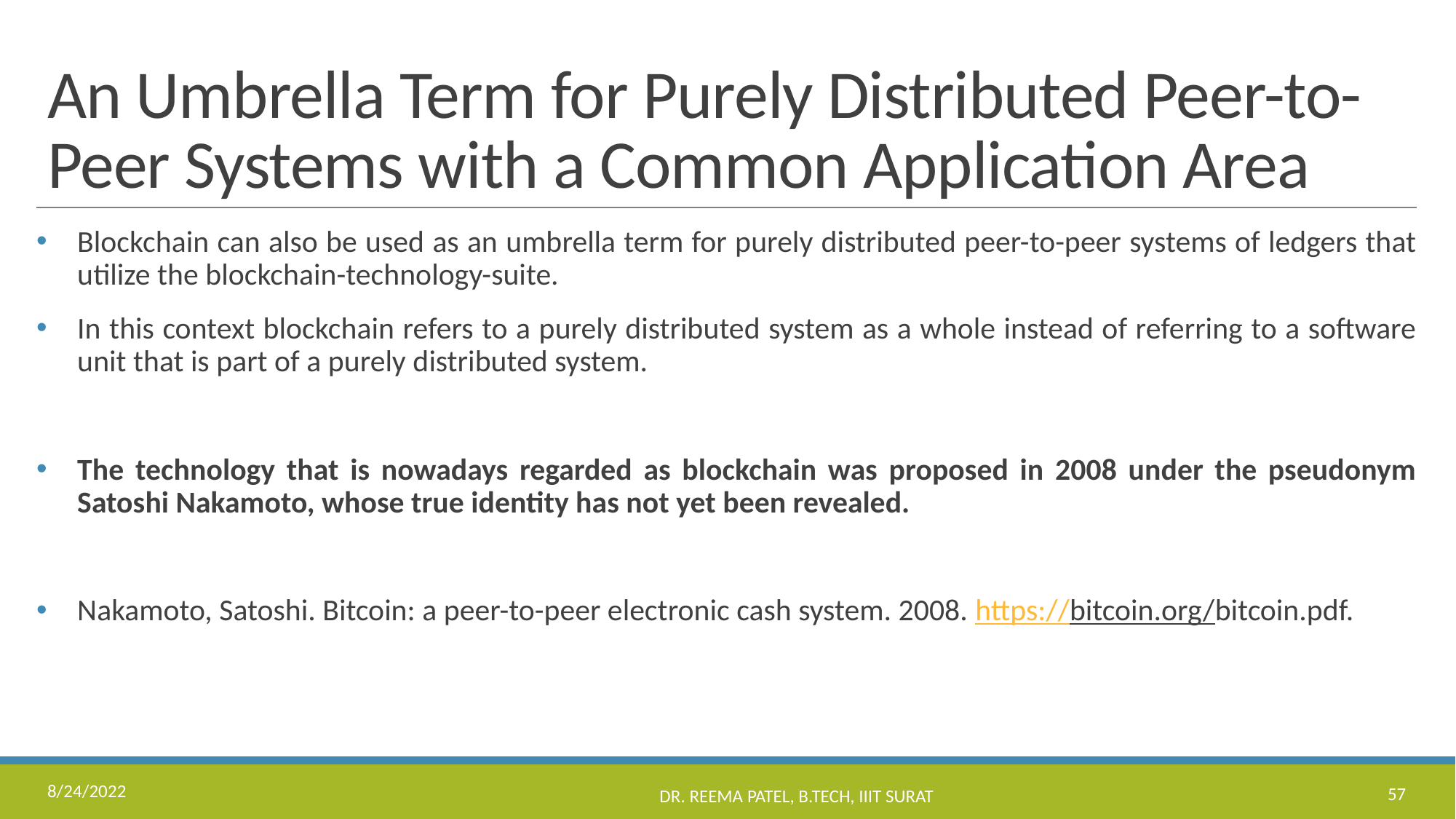

# An Umbrella Term for Purely Distributed Peer-to-Peer Systems with a Common Application Area
Blockchain can also be used as an umbrella term for purely distributed peer-to-peer systems of ledgers that utilize the blockchain-technology-suite.
In this context blockchain refers to a purely distributed system as a whole instead of referring to a software unit that is part of a purely distributed system.

The technology that is nowadays regarded as blockchain was proposed in 2008 under the pseudonym Satoshi Nakamoto, whose true identity has not yet been revealed.

Nakamoto, Satoshi. Bitcoin: a peer-to-peer electronic cash system. 2008. https://bitcoin.org/bitcoin.pdf.
8/24/2022
Dr. Reema Patel, B.Tech, IIIT Surat
57